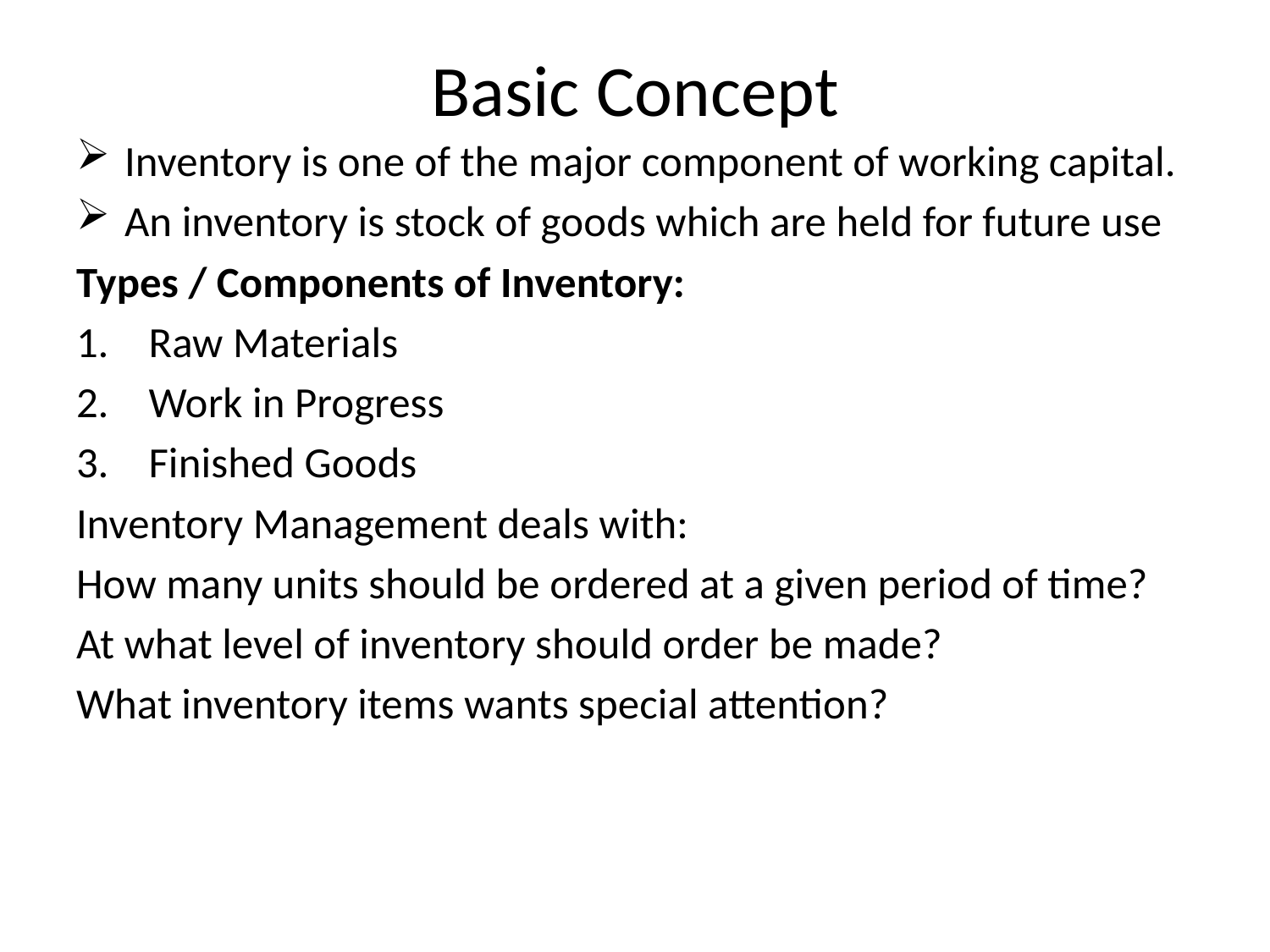

# Basic Concept
Inventory is one of the major component of working capital.
An inventory is stock of goods which are held for future use
Types / Components of Inventory:
Raw Materials
Work in Progress
Finished Goods
Inventory Management deals with:
How many units should be ordered at a given period of time?
At what level of inventory should order be made?
What inventory items wants special attention?